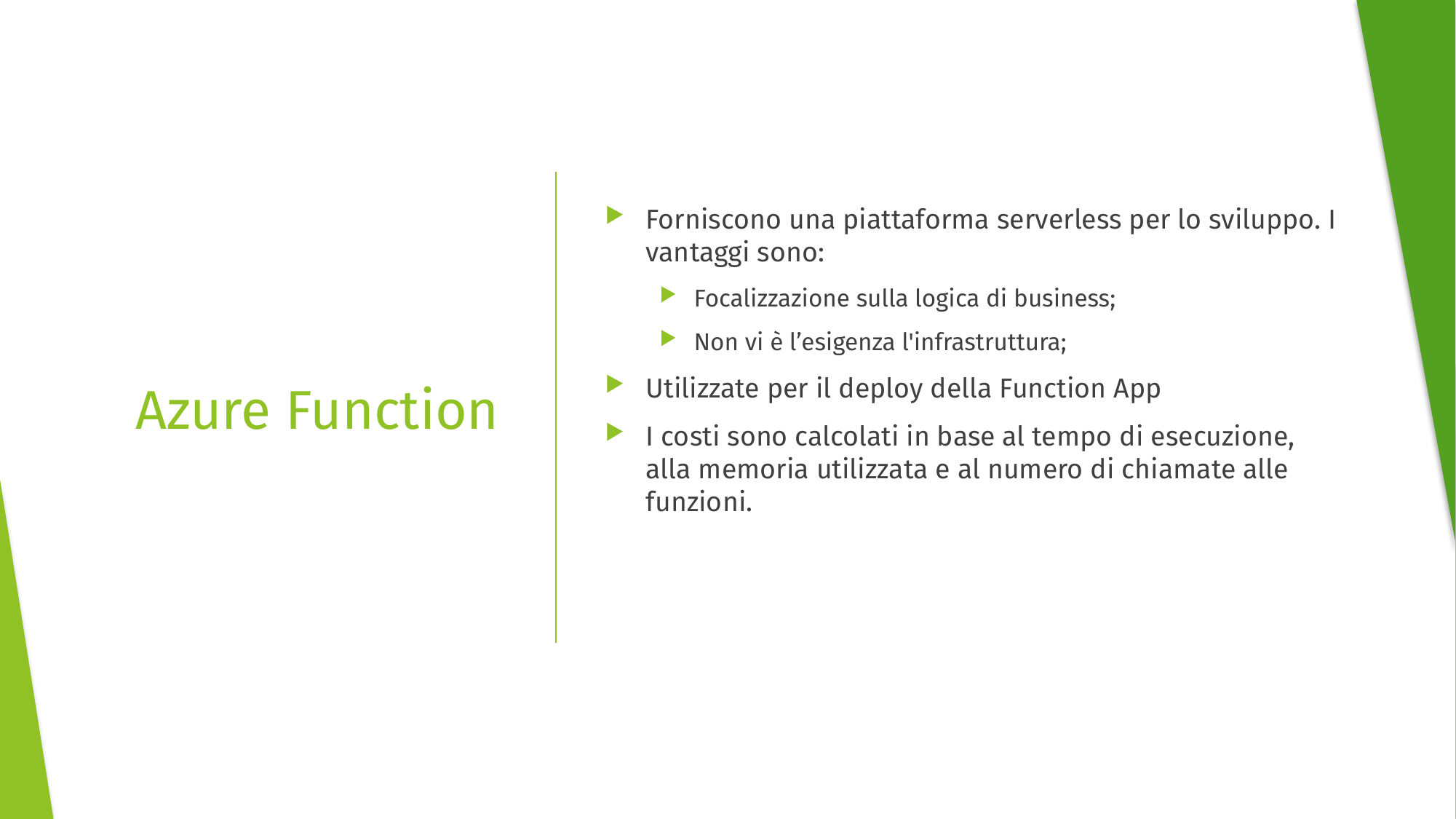

Forniscono una piattaforma serverless per lo sviluppo. I vantaggi sono:
Focalizzazione sulla logica di business;
Non vi è l’esigenza l'infrastruttura;
Utilizzate per il deploy della Function App
I costi sono calcolati in base al tempo di esecuzione, alla memoria utilizzata e al numero di chiamate alle funzioni.

# Azure Function